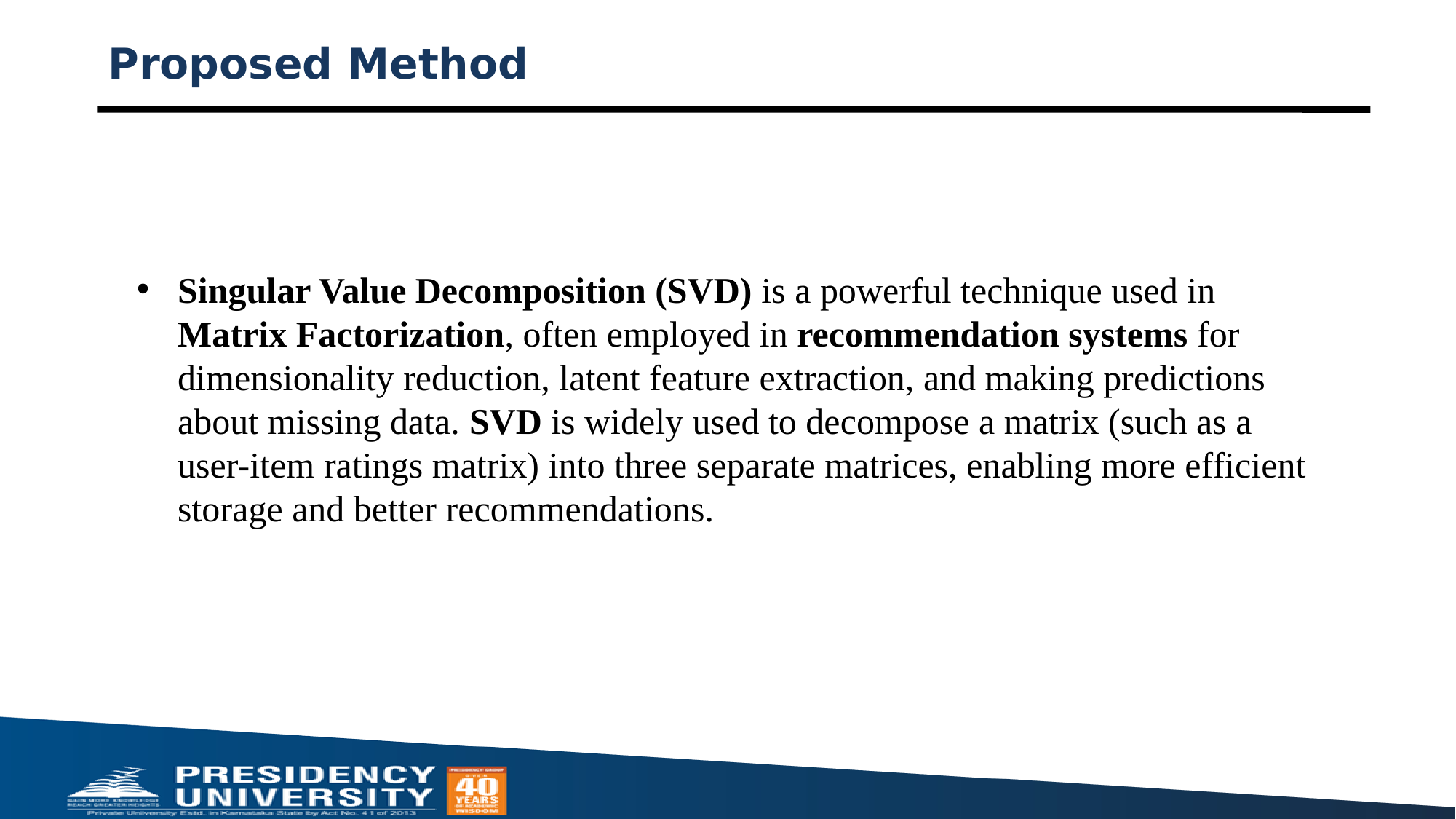

# Proposed Method
Singular Value Decomposition (SVD) is a powerful technique used in Matrix Factorization, often employed in recommendation systems for dimensionality reduction, latent feature extraction, and making predictions about missing data. SVD is widely used to decompose a matrix (such as a user-item ratings matrix) into three separate matrices, enabling more efficient storage and better recommendations.